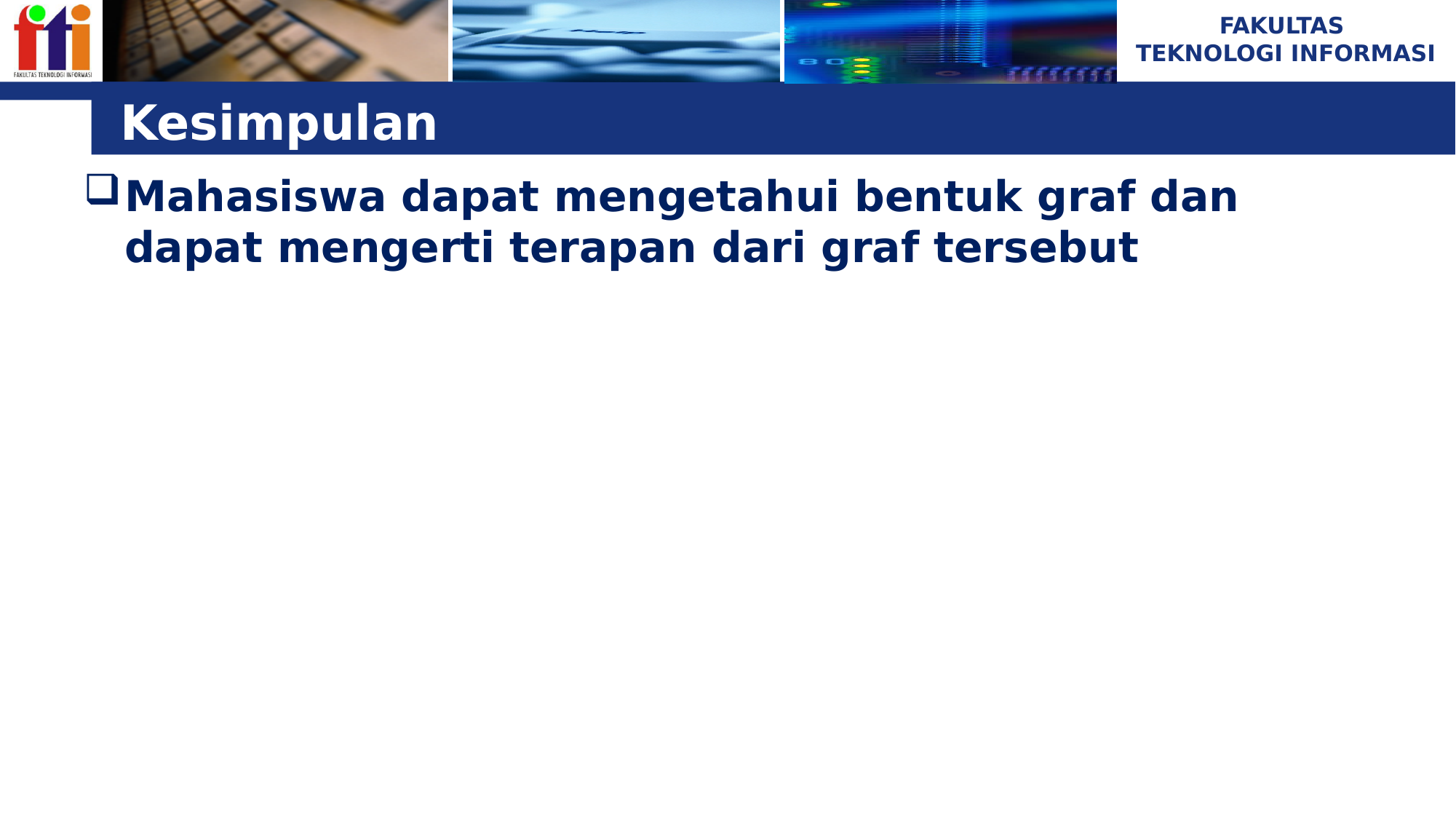

# Kesimpulan
Mahasiswa dapat mengetahui bentuk graf dan dapat mengerti terapan dari graf tersebut